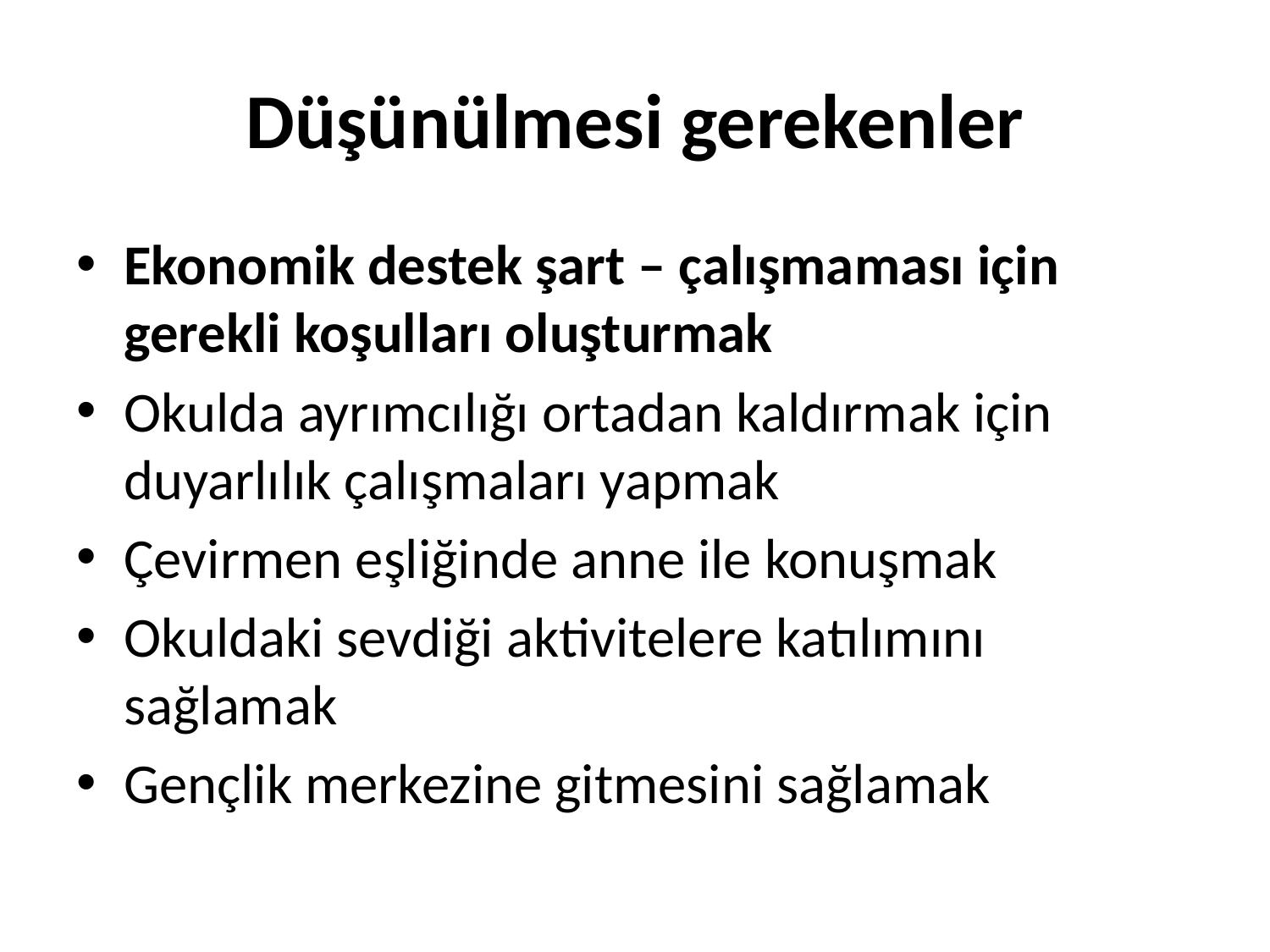

# Düşünülmesi gerekenler
Ekonomik destek şart – çalışmaması için gerekli koşulları oluşturmak
Okulda ayrımcılığı ortadan kaldırmak için duyarlılık çalışmaları yapmak
Çevirmen eşliğinde anne ile konuşmak
Okuldaki sevdiği aktivitelere katılımını sağlamak
Gençlik merkezine gitmesini sağlamak